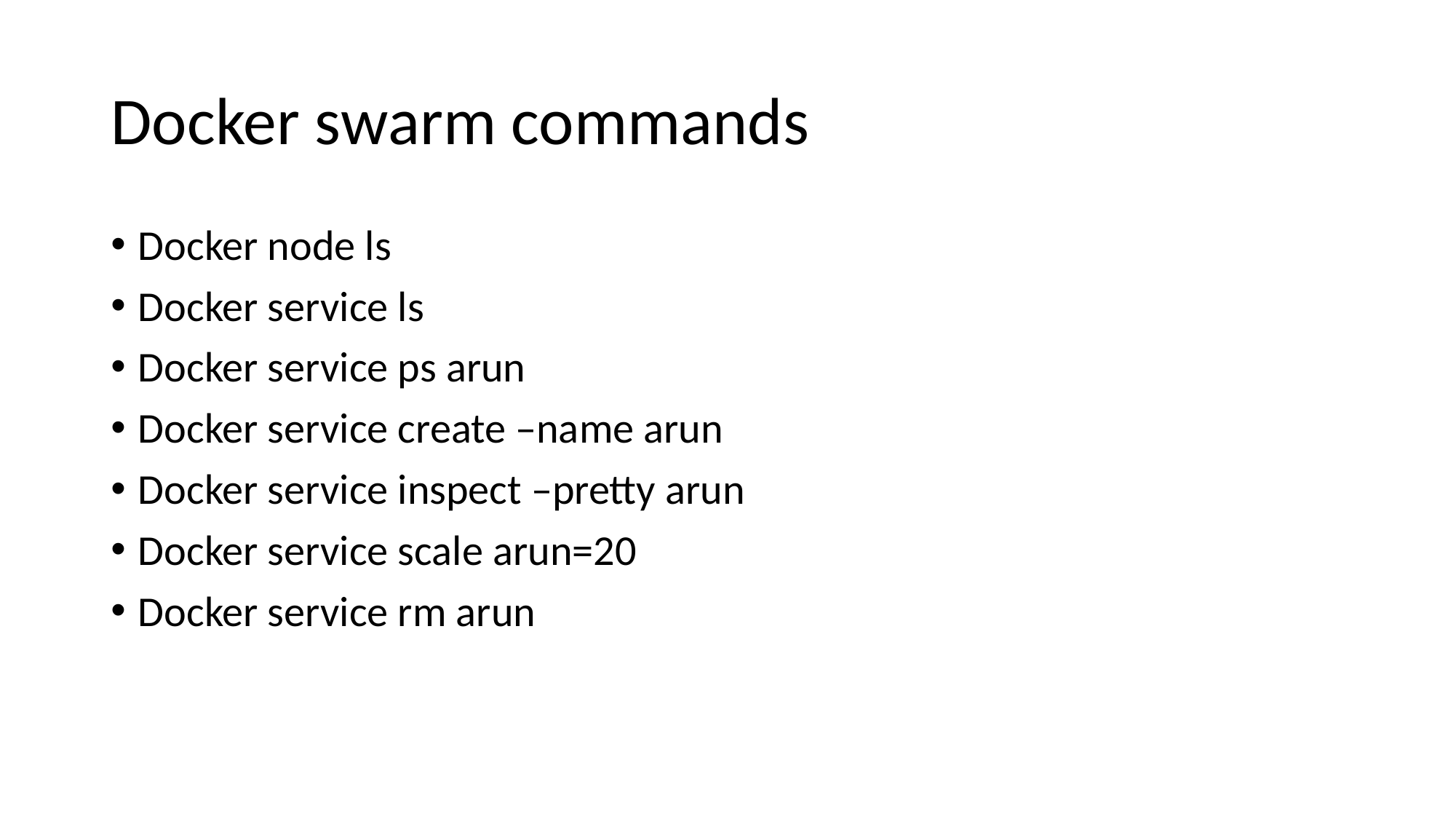

# Docker swarm commands
Docker node ls
Docker service ls
Docker service ps arun
Docker service create –name arun
Docker service inspect –pretty arun
Docker service scale arun=20
Docker service rm arun